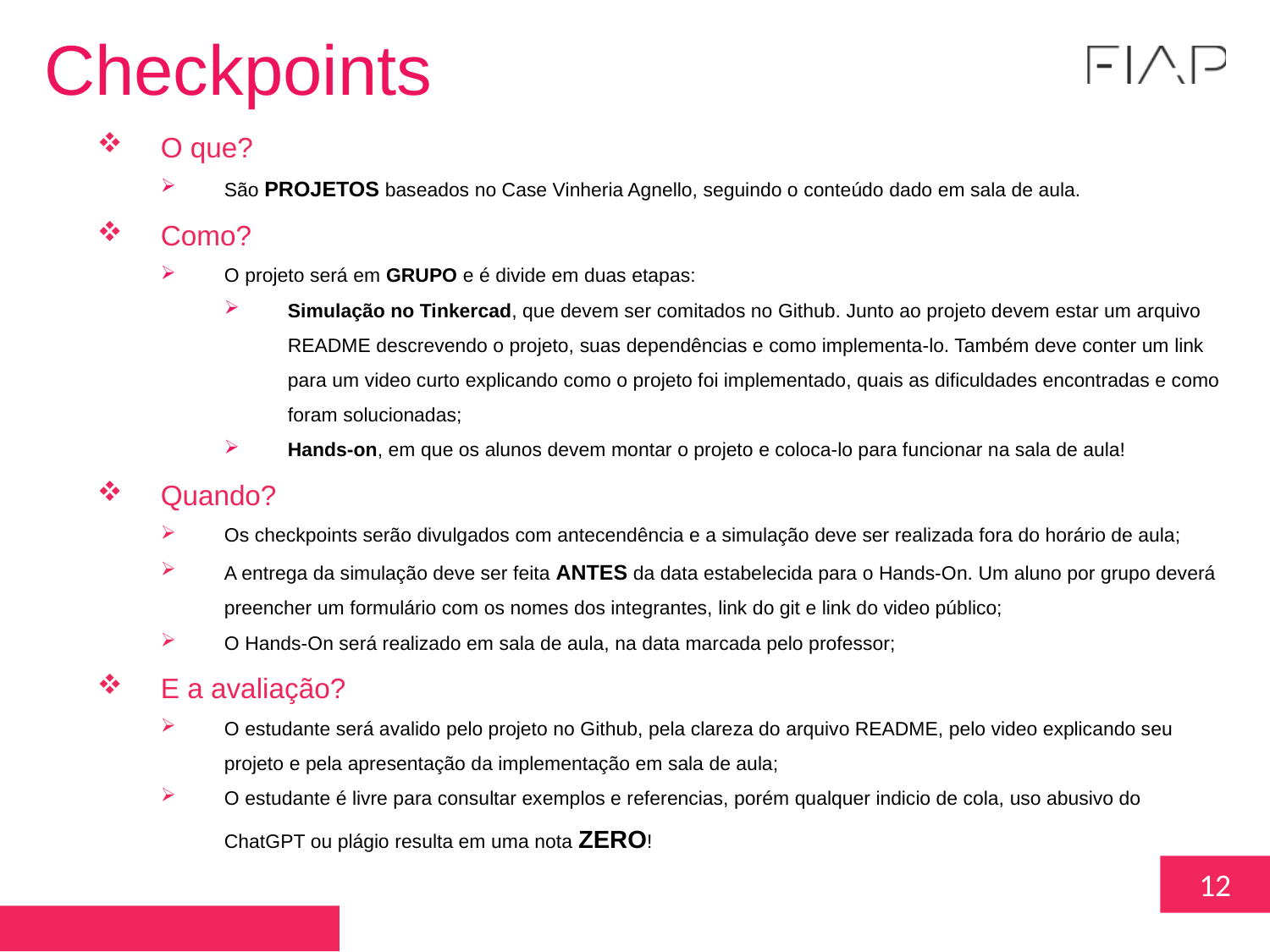

Checkpoints
O que?
São PROJETOS baseados no Case Vinheria Agnello, seguindo o conteúdo dado em sala de aula.
Como?
O projeto será em GRUPO e é divide em duas etapas:
Simulação no Tinkercad, que devem ser comitados no Github. Junto ao projeto devem estar um arquivo README descrevendo o projeto, suas dependências e como implementa-lo. Também deve conter um link para um video curto explicando como o projeto foi implementado, quais as dificuldades encontradas e como foram solucionadas;
Hands-on, em que os alunos devem montar o projeto e coloca-lo para funcionar na sala de aula!
Quando?
Os checkpoints serão divulgados com antecendência e a simulação deve ser realizada fora do horário de aula;
A entrega da simulação deve ser feita ANTES da data estabelecida para o Hands-On. Um aluno por grupo deverá preencher um formulário com os nomes dos integrantes, link do git e link do video público;
O Hands-On será realizado em sala de aula, na data marcada pelo professor;
E a avaliação?
O estudante será avalido pelo projeto no Github, pela clareza do arquivo README, pelo video explicando seu projeto e pela apresentação da implementação em sala de aula;
O estudante é livre para consultar exemplos e referencias, porém qualquer indicio de cola, uso abusivo do ChatGPT ou plágio resulta em uma nota ZERO!